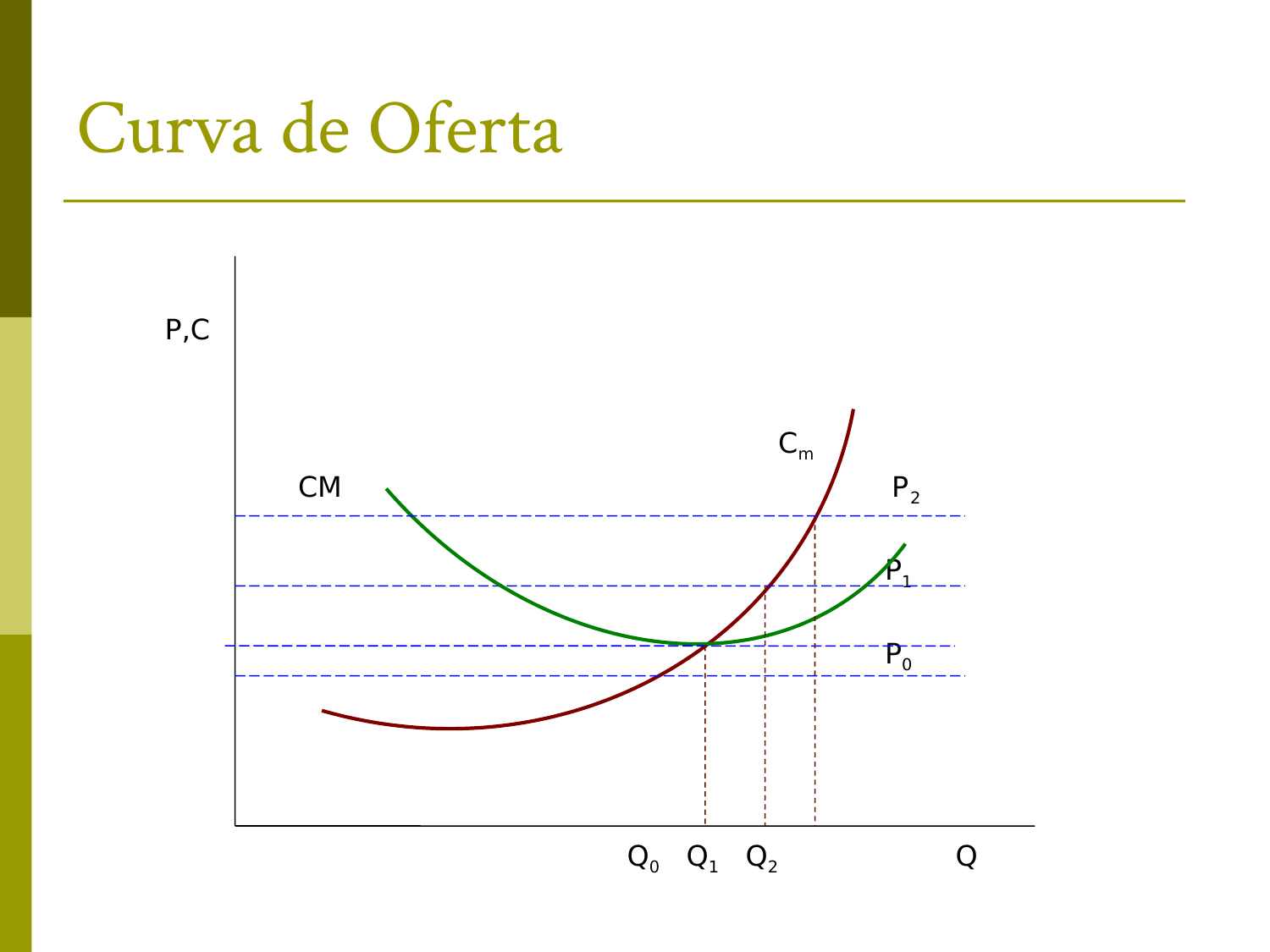

# Curva de Oferta

         P,C

                                                                              Cm
                        CM                                                              P2

                                                                                          P1

                                                                                          P0

                                                             Q0   Q1   Q2                    Q